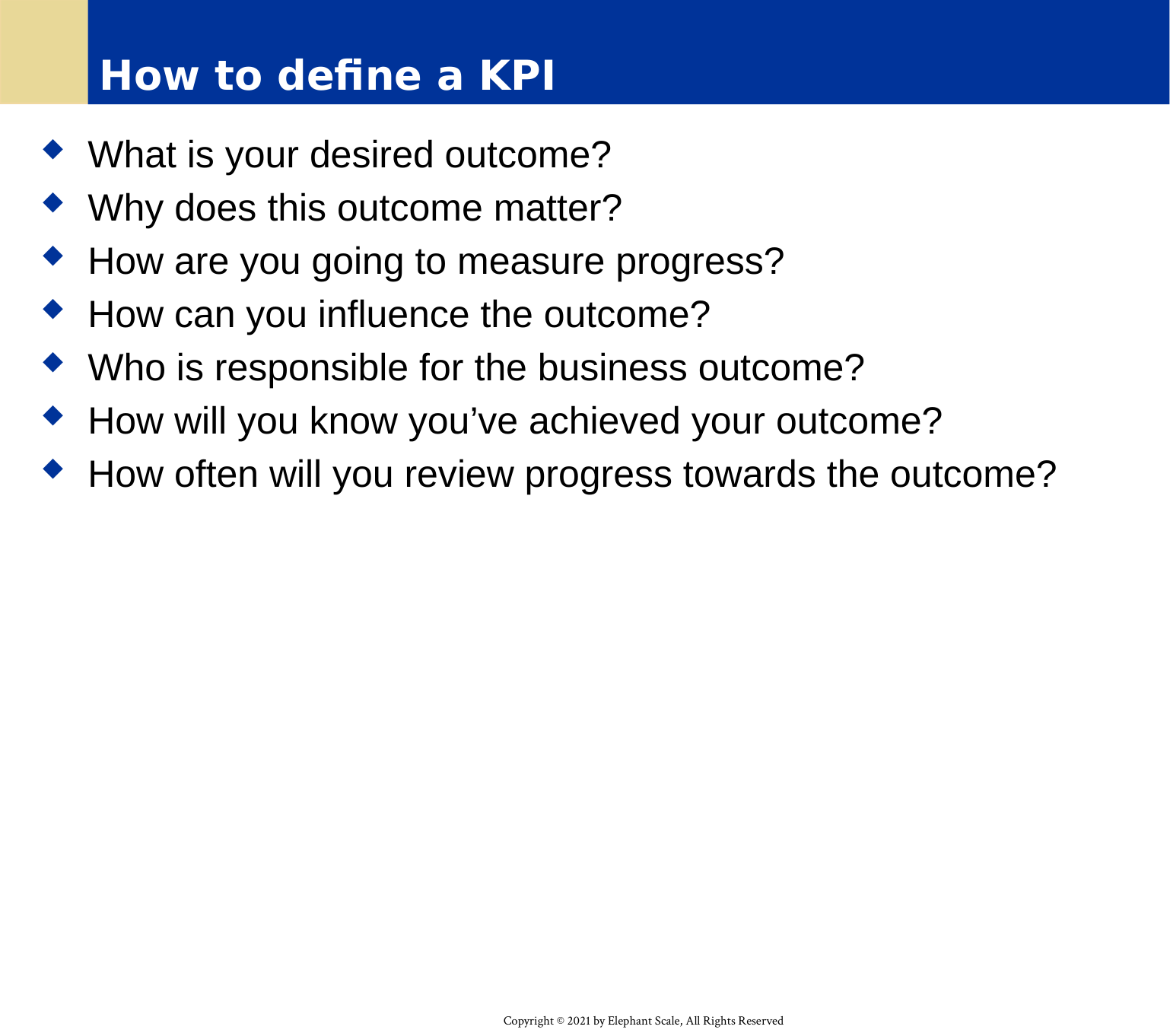

# How to define a KPI
 What is your desired outcome?
 Why does this outcome matter?
 How are you going to measure progress?
 How can you influence the outcome?
 Who is responsible for the business outcome?
 How will you know you’ve achieved your outcome?
 How often will you review progress towards the outcome?
Copyright © 2021 by Elephant Scale, All Rights Reserved